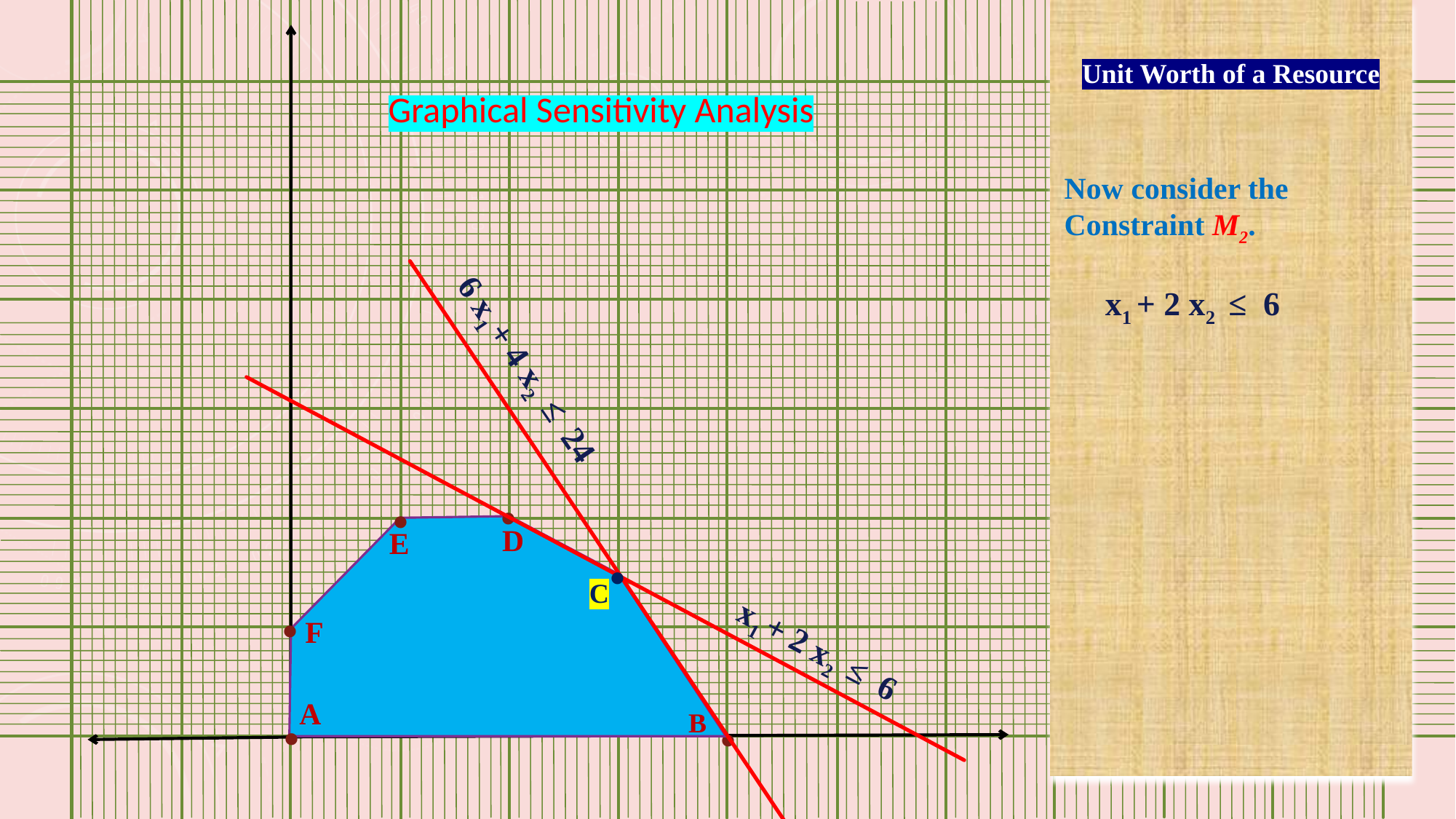

Unit Worth of a Resource
Graphical Sensitivity Analysis
Now consider the Constraint M2.
 x1 + 2 x2  ≤  6
6 x1 + 4 x2  ≤  24
.
.
.
D

E
.
C
F
x1 + 2 x2  ≤  6
 .
    .
A
B